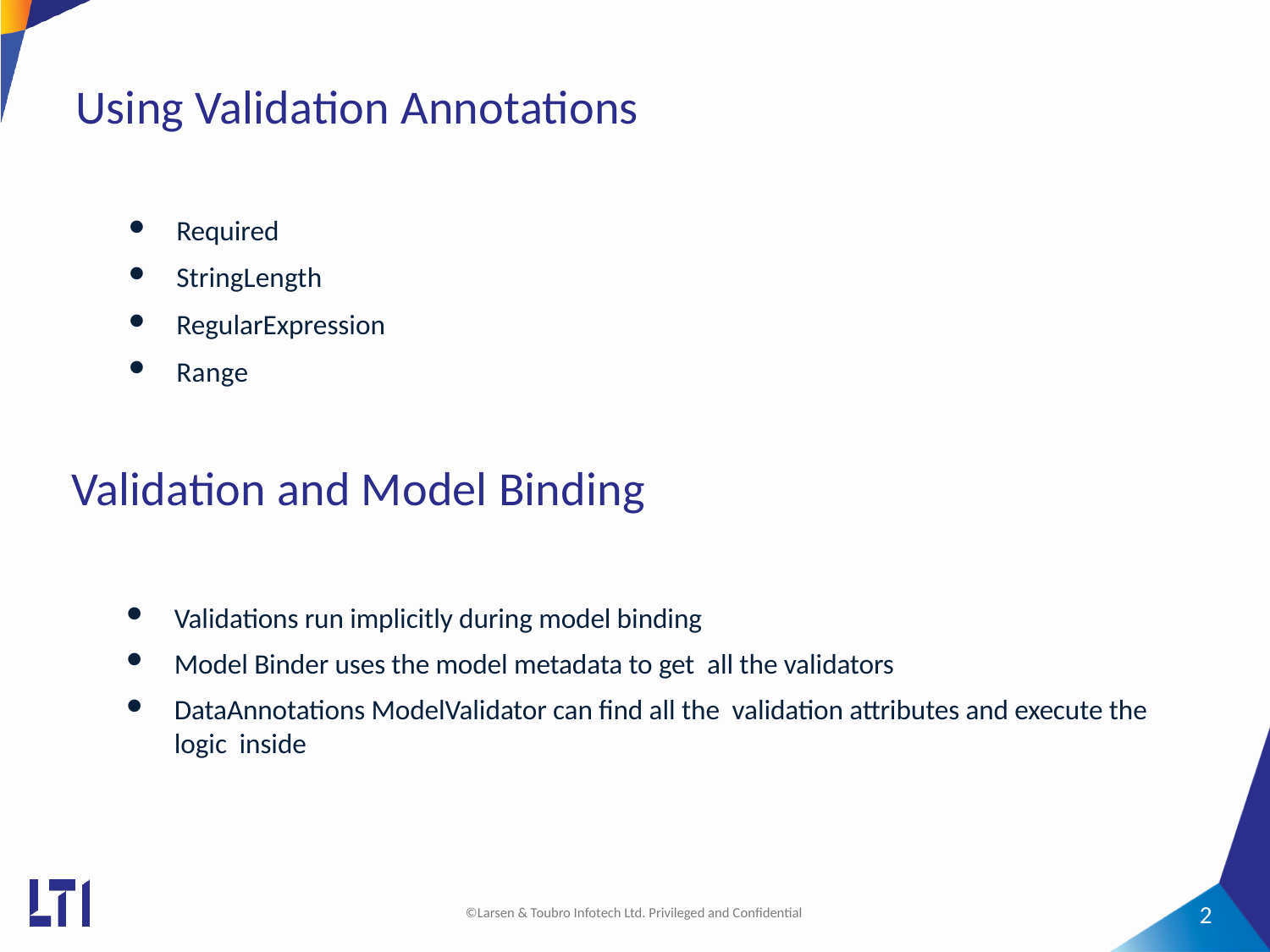

# Using Validation Annotations
Required
StringLength
RegularExpression
Range
Validation and Model Binding
Validations run implicitly during model binding
Model Binder uses the model metadata to get  all the validators
DataAnnotations ModelValidator can find all the  validation attributes and execute the logic  inside